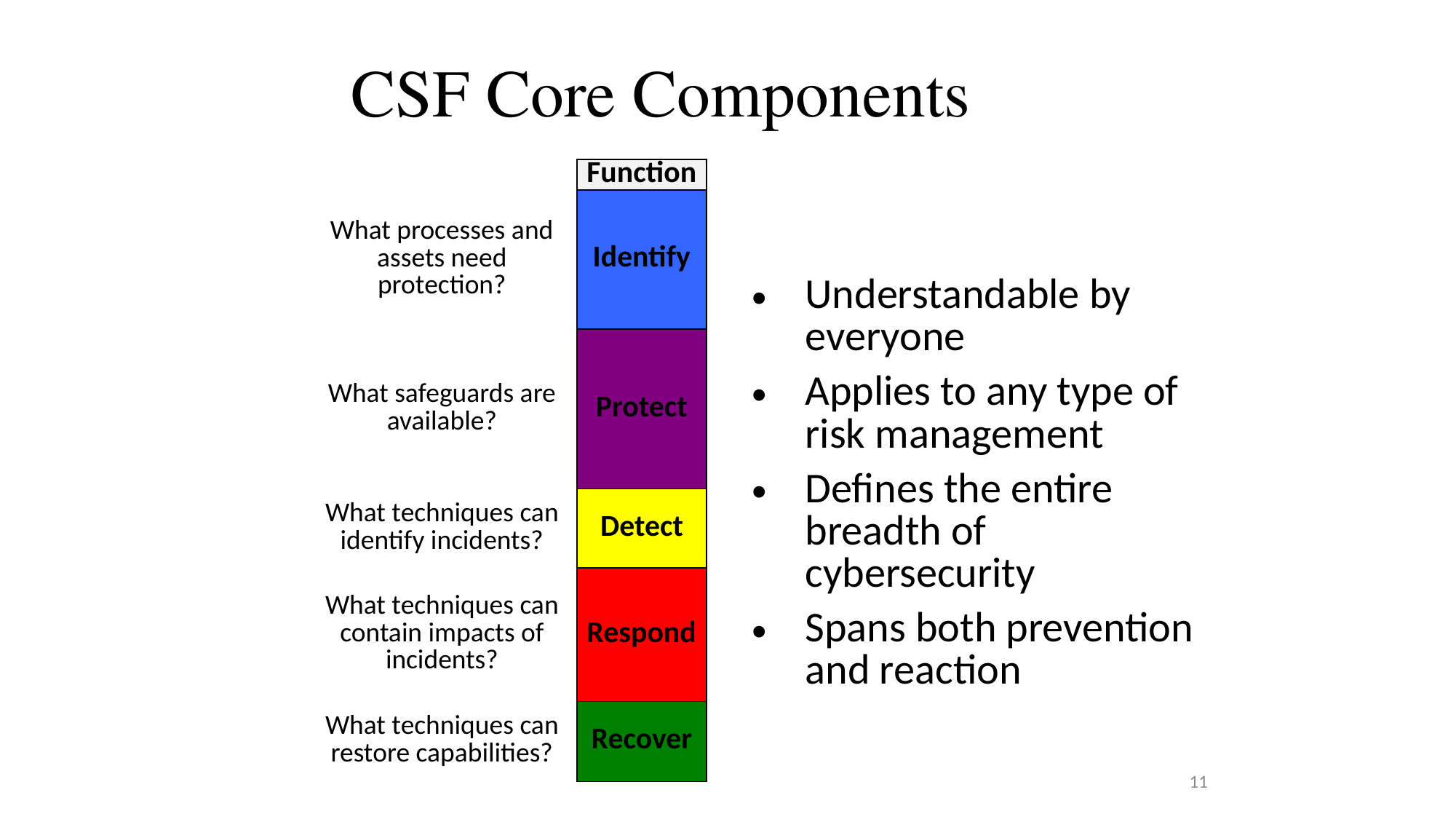

# CSF Core Components
|  | Function |  |
| --- | --- | --- |
| What processes and assets need protection? | Identify | Understandable by everyone Applies to any type of risk management Defines the entire breadth of cybersecurity Spans both prevention and reaction |
| What safeguards are available? | Protect |  |
| What techniques can identify incidents? | Detect |  |
| What techniques can contain impacts of incidents? | Respond |  |
| What techniques can restore capabilities? | Recover |  |
11